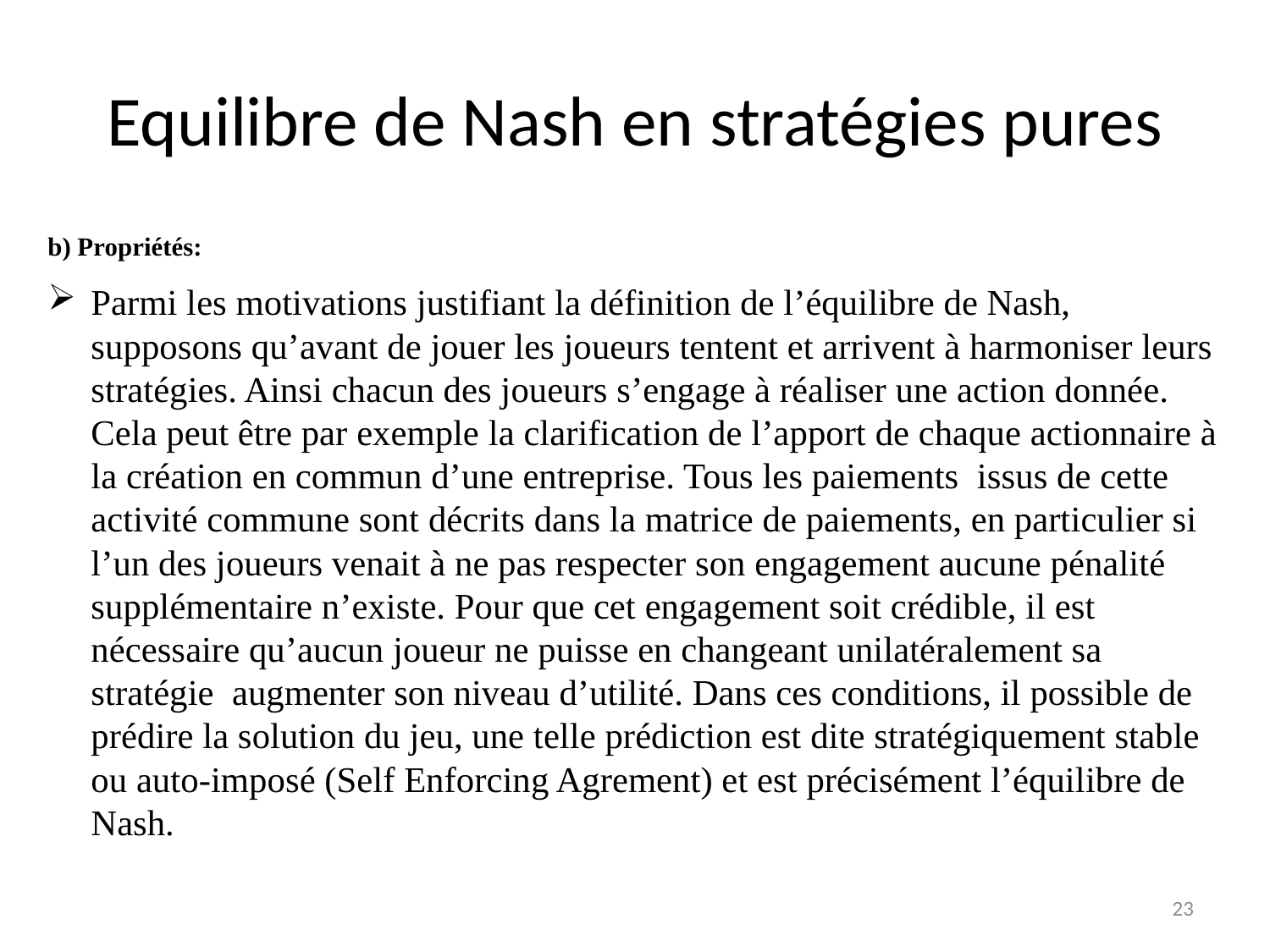

# Equilibre de Nash en stratégies pures
b) Propriétés:
Parmi les motivations justifiant la définition de l’équilibre de Nash, supposons qu’avant de jouer les joueurs tentent et arrivent à harmoniser leurs stratégies. Ainsi chacun des joueurs s’engage à réaliser une action donnée. Cela peut être par exemple la clarification de l’apport de chaque actionnaire à la création en commun d’une entreprise. Tous les paiements  issus de cette activité commune sont décrits dans la matrice de paiements, en particulier si l’un des joueurs venait à ne pas respecter son engagement aucune pénalité supplémentaire n’existe. Pour que cet engagement soit crédible, il est nécessaire qu’aucun joueur ne puisse en changeant unilatéralement sa stratégie  augmenter son niveau d’utilité. Dans ces conditions, il possible de prédire la solution du jeu, une telle prédiction est dite stratégiquement stable ou auto-imposé (Self Enforcing Agrement) et est précisément l’équilibre de Nash.

23